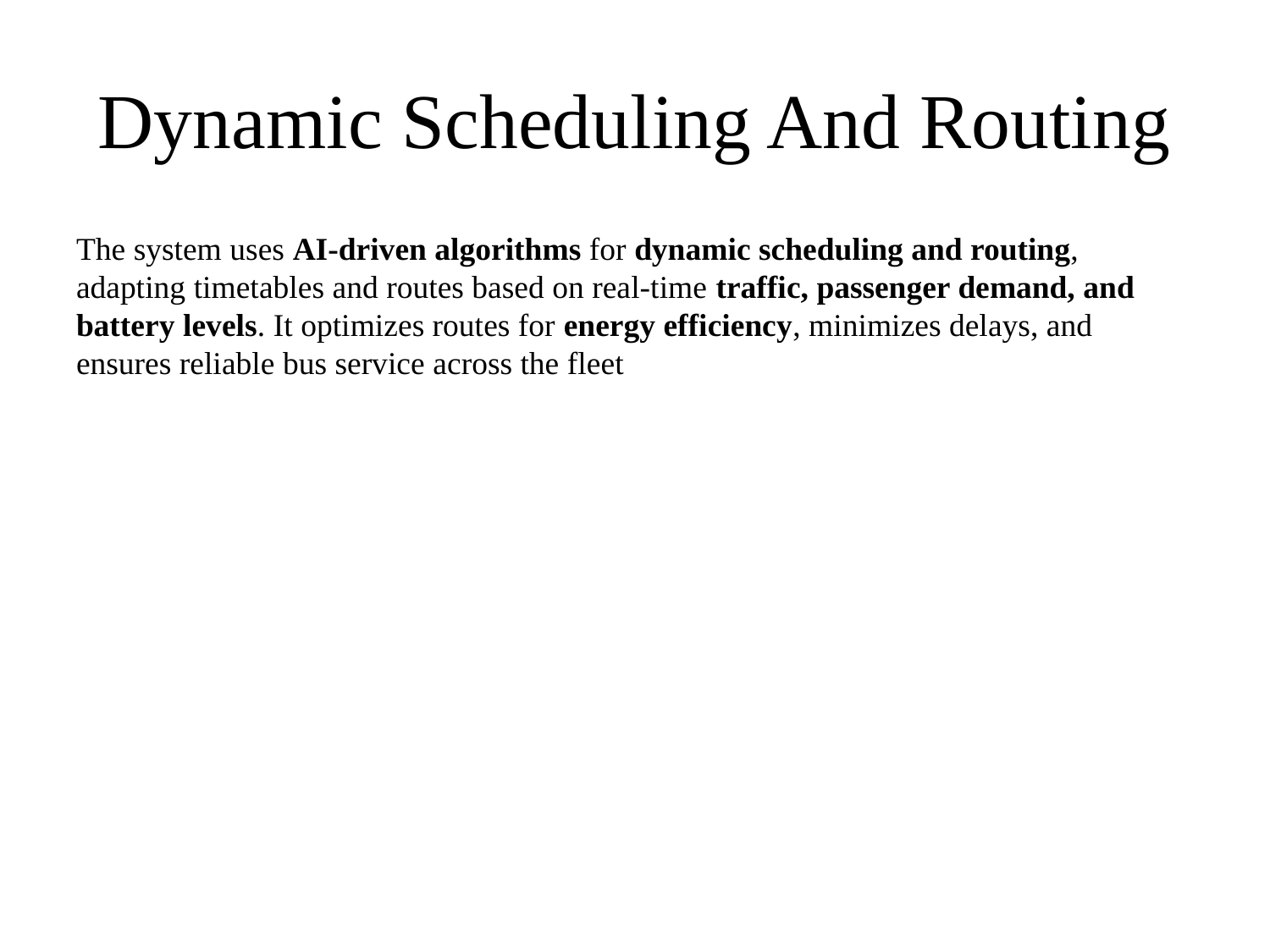

# Dynamic Scheduling And Routing
The system uses AI-driven algorithms for dynamic scheduling and routing, adapting timetables and routes based on real-time traffic, passenger demand, and battery levels. It optimizes routes for energy efficiency, minimizes delays, and ensures reliable bus service across the fleet